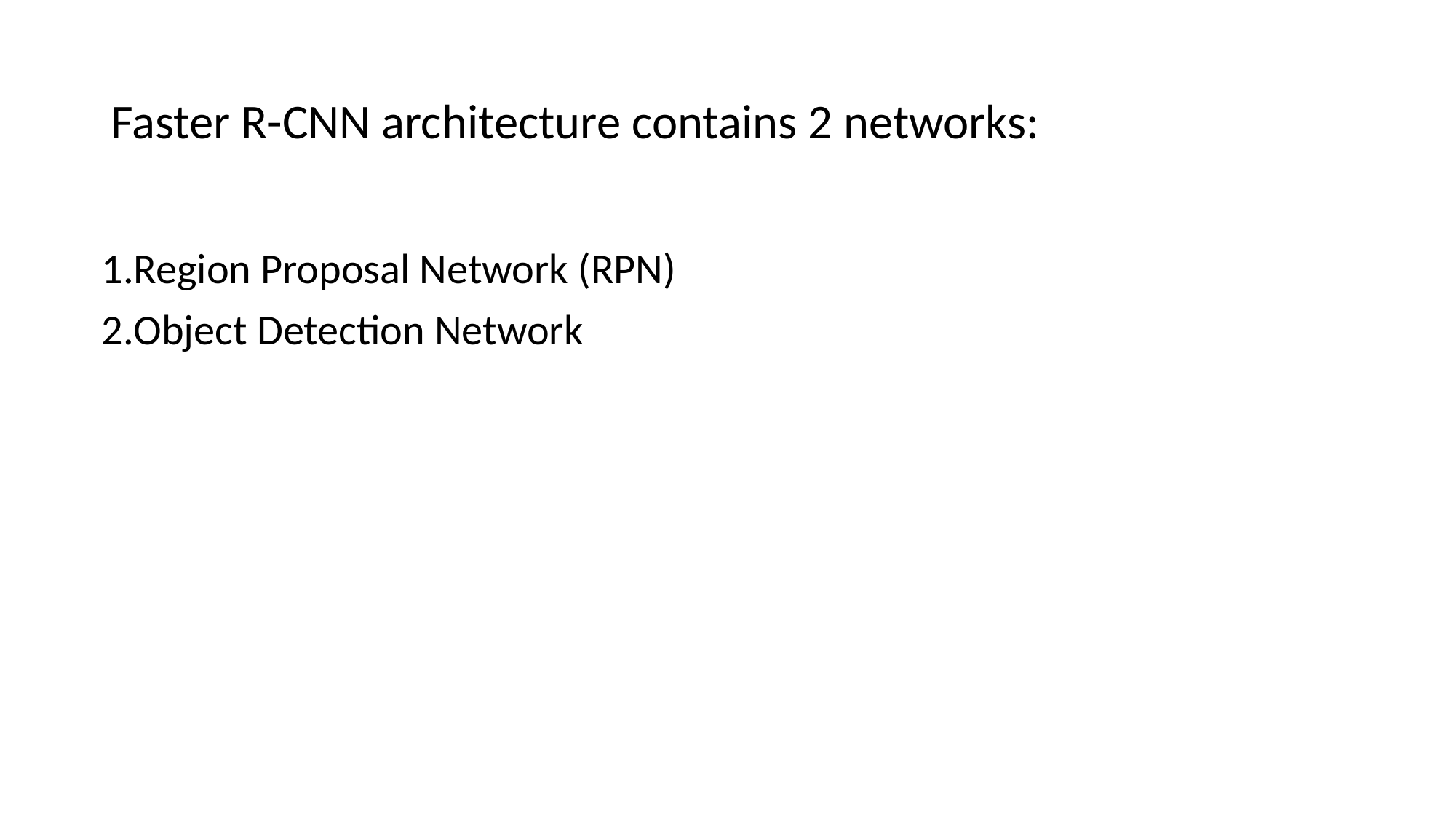

# Faster R-CNN architecture contains 2 networks:
Region Proposal Network (RPN)
Object Detection Network